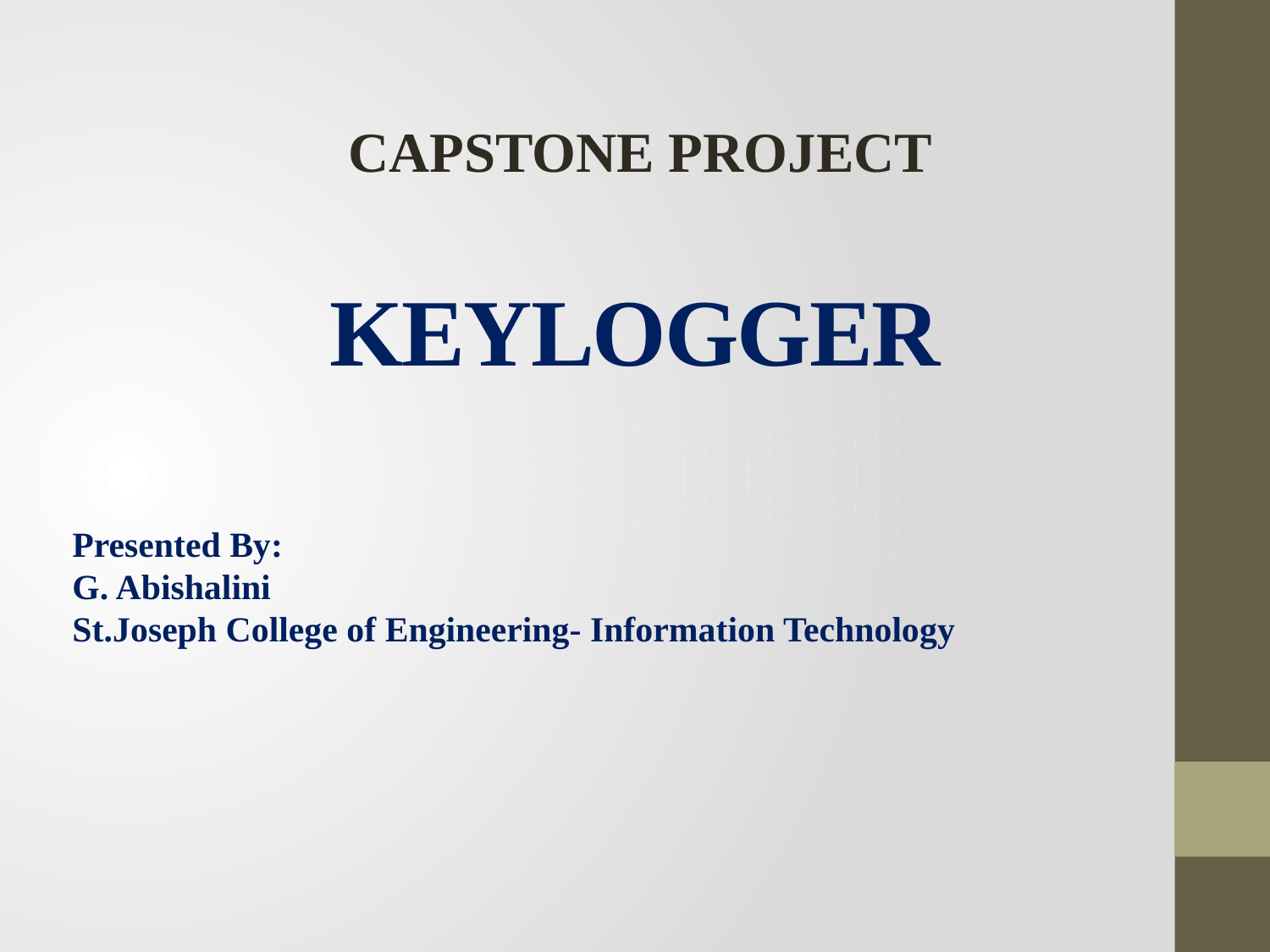

CAPSTONE PROJECT
# KEYLOGGER
Presented By:
G. Abishalini
St.Joseph College of Engineering- Information Technology